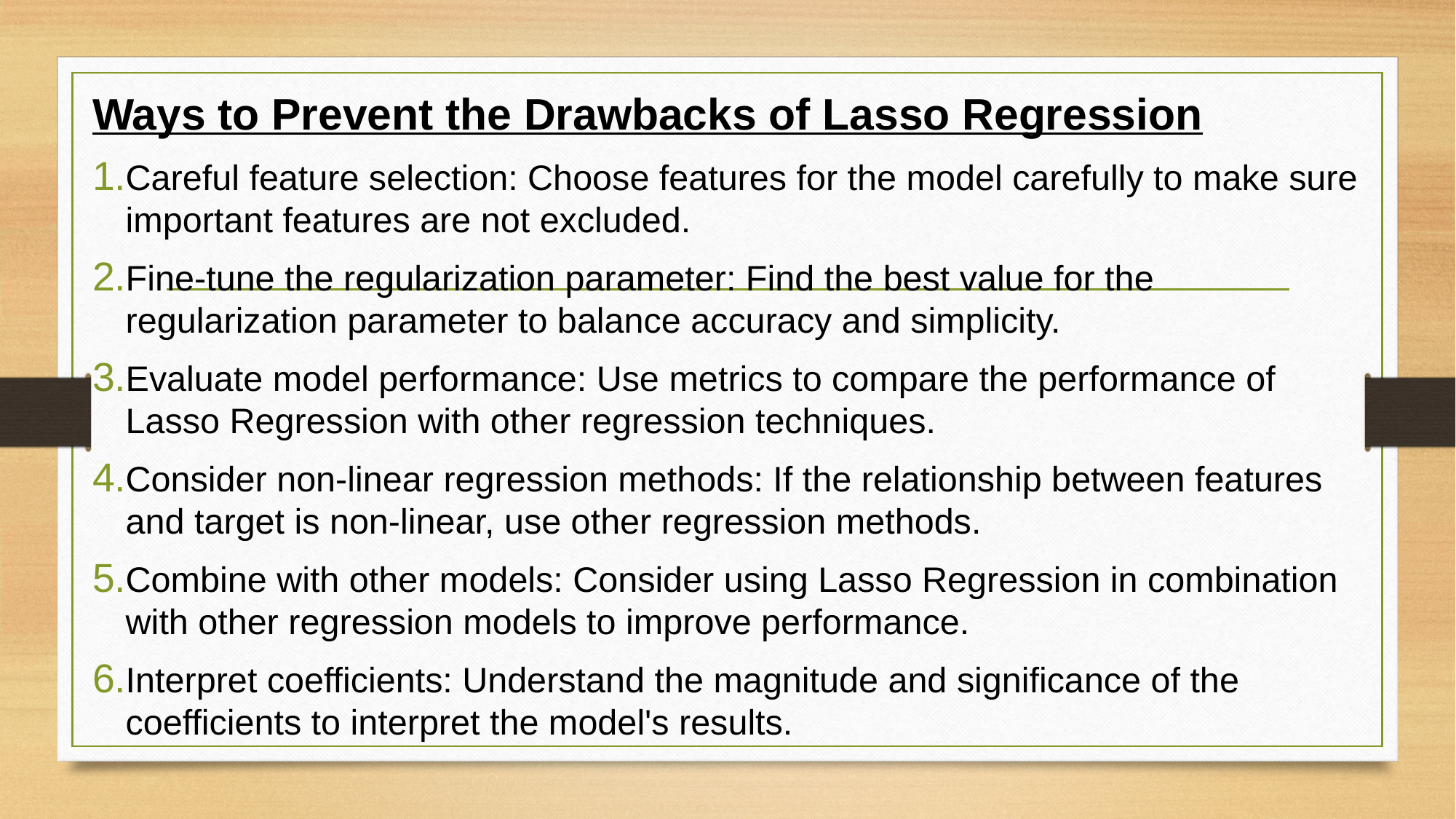

Ways to Prevent the Drawbacks of Lasso Regression
Careful feature selection: Choose features for the model carefully to make sure important features are not excluded.
Fine-tune the regularization parameter: Find the best value for the regularization parameter to balance accuracy and simplicity.
Evaluate model performance: Use metrics to compare the performance of Lasso Regression with other regression techniques.
Consider non-linear regression methods: If the relationship between features and target is non-linear, use other regression methods.
Combine with other models: Consider using Lasso Regression in combination with other regression models to improve performance.
Interpret coefficients: Understand the magnitude and significance of the coefficients to interpret the model's results.